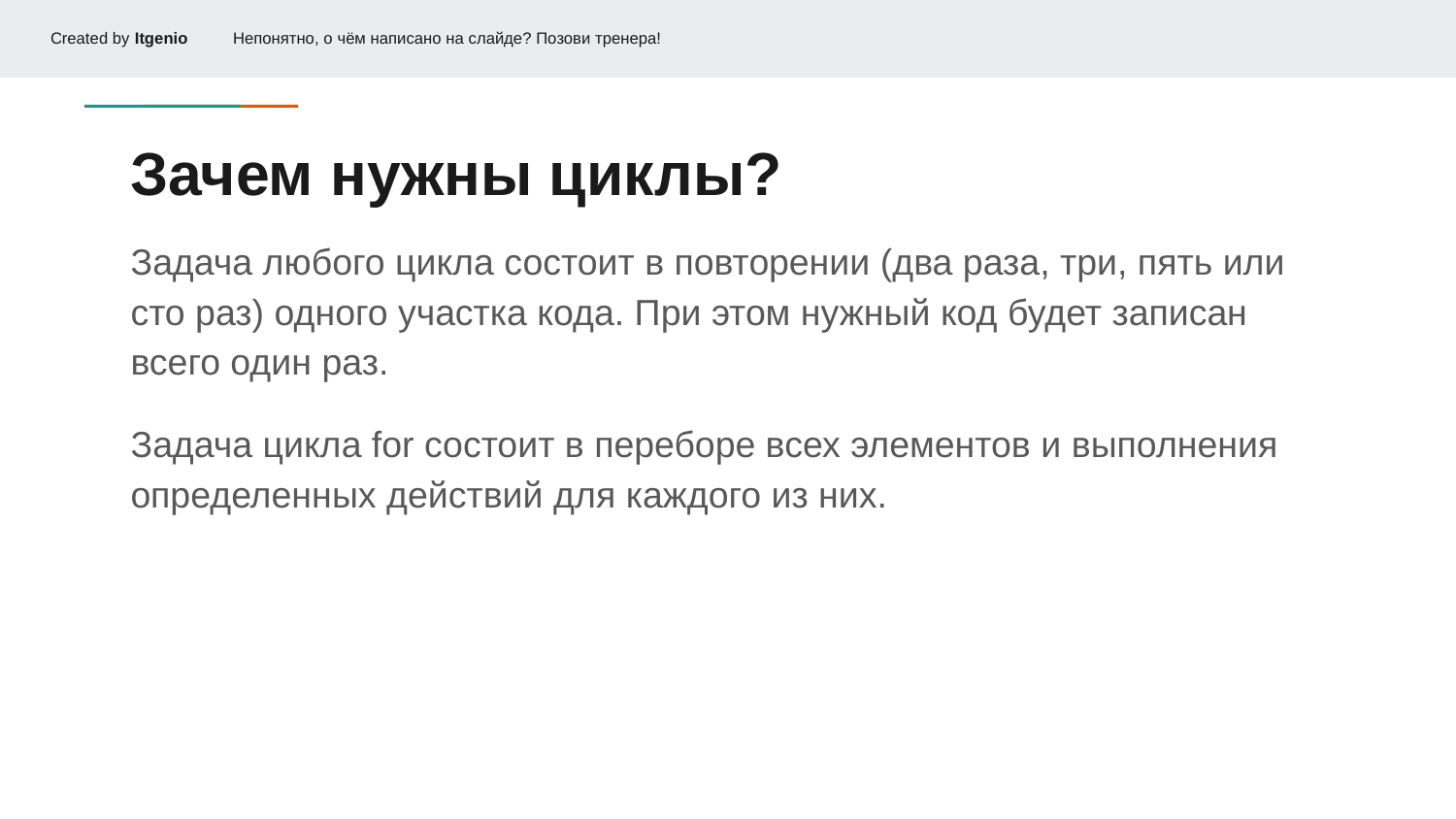

# Зачем нужны циклы?
Задача любого цикла состоит в повторении (два раза, три, пять или сто раз) одного участка кода. При этом нужный код будет записан всего один раз.
Задача цикла for состоит в переборе всех элементов и выполнения определенных действий для каждого из них.